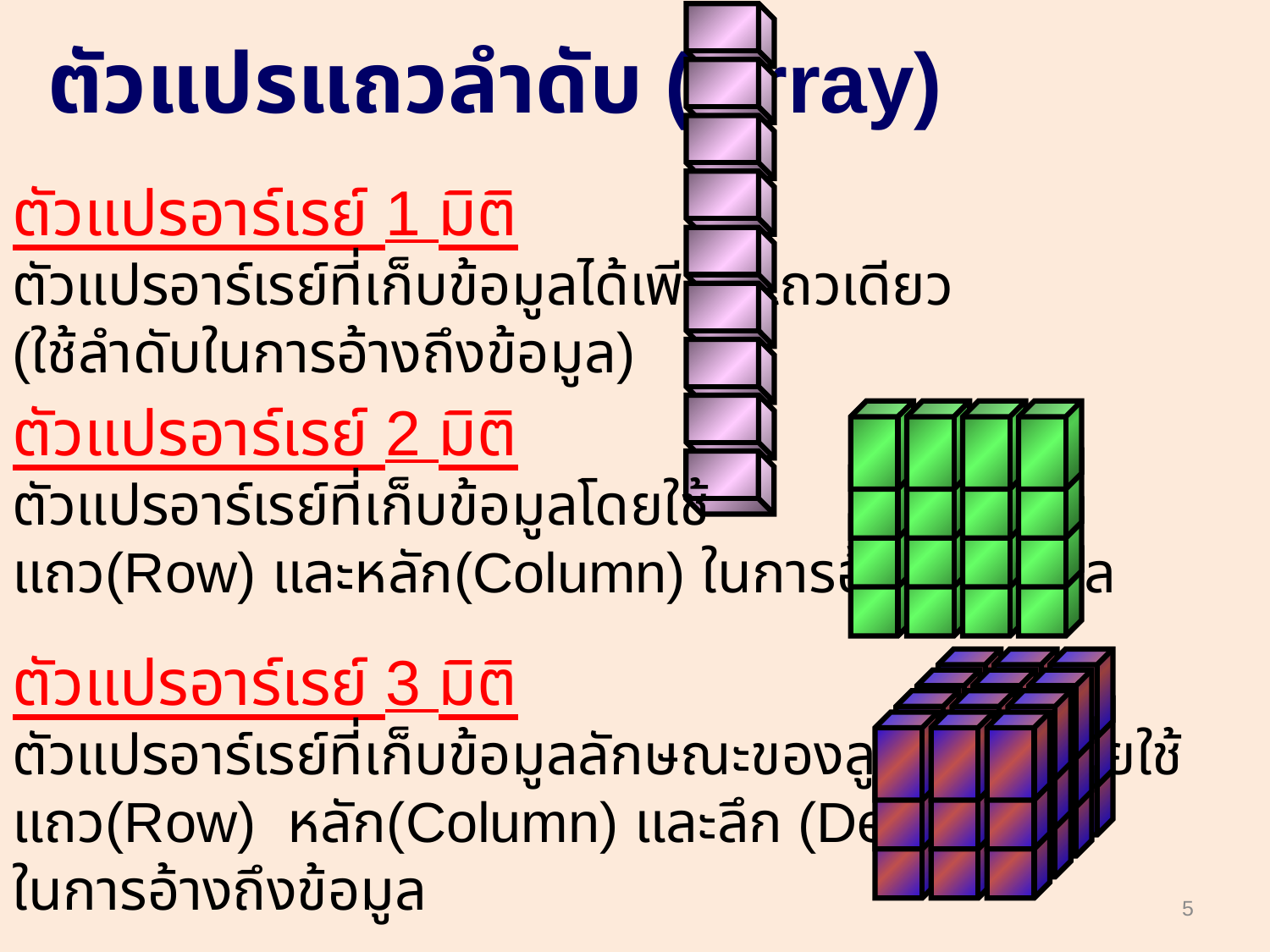

# ตัวแปรแถวลำดับ (Array)
ตัวแปรอาร์เรย์ 1 มิติ
ตัวแปรอาร์เรย์ที่เก็บข้อมูลได้เพียงแถวเดียว
(ใช้ลำดับในการอ้างถึงข้อมูล)

ตัวแปรอาร์เรย์ 2 มิติ
ตัวแปรอาร์เรย์ที่เก็บข้อมูลโดยใช้
แถว(Row) และหลัก(Column) ในการอ้างถึงข้อมูล

ตัวแปรอาร์เรย์ 3 มิติ
ตัวแปรอาร์เรย์ที่เก็บข้อมูลลักษณะของลูกบาศก์ โดยใช้
แถว(Row)  หลัก(Column) และลึก (Deep)
ในการอ้างถึงข้อมูล

5